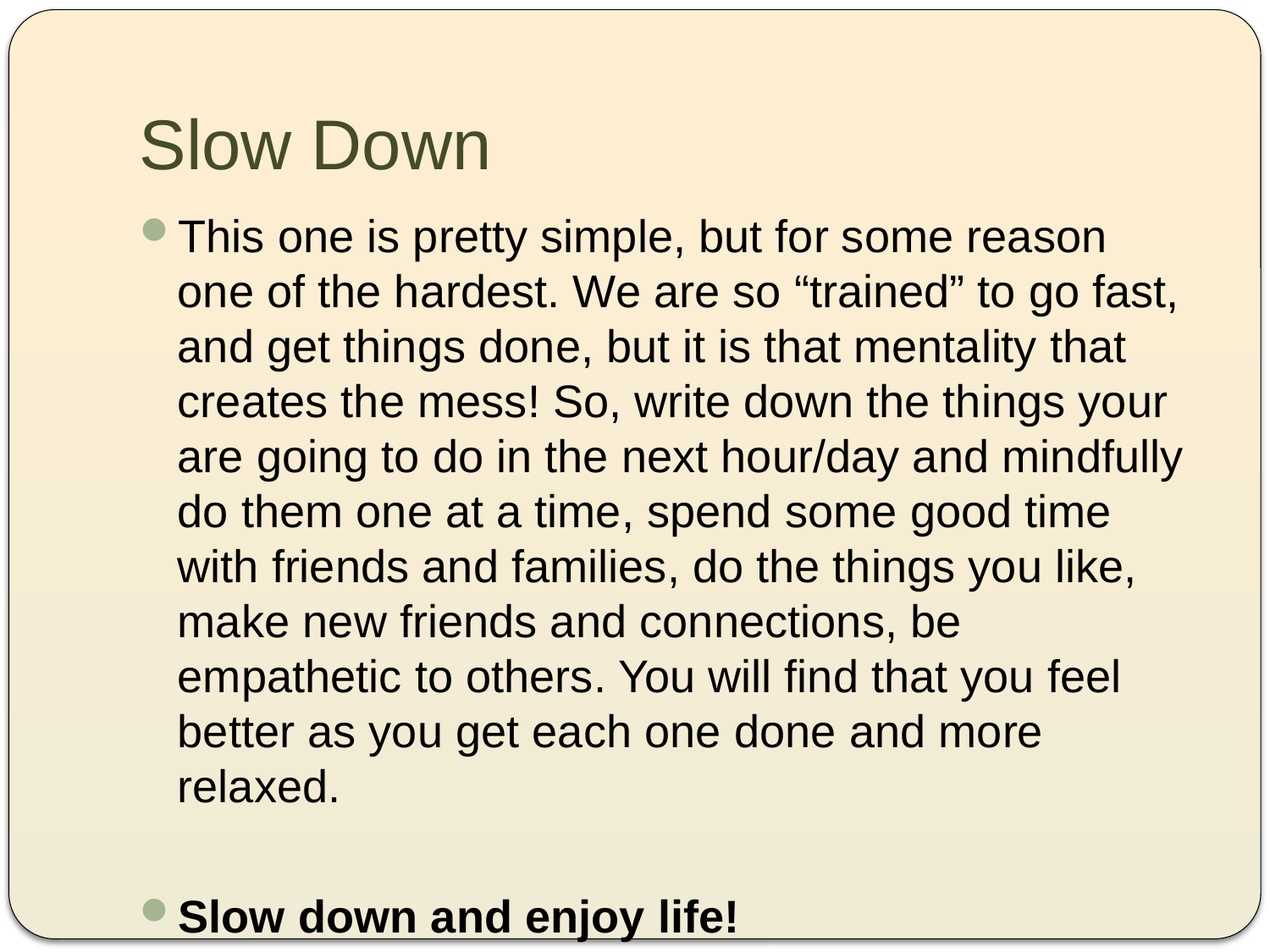

# Slow Down
This one is pretty simple, but for some reason one of the hardest. We are so “trained” to go fast, and get things done, but it is that mentality that creates the mess! So, write down the things your are going to do in the next hour/day and mindfully do them one at a time, spend some good time with friends and families, do the things you like, make new friends and connections, be empathetic to others. You will find that you feel better as you get each one done and more relaxed.

Slow down and enjoy life!